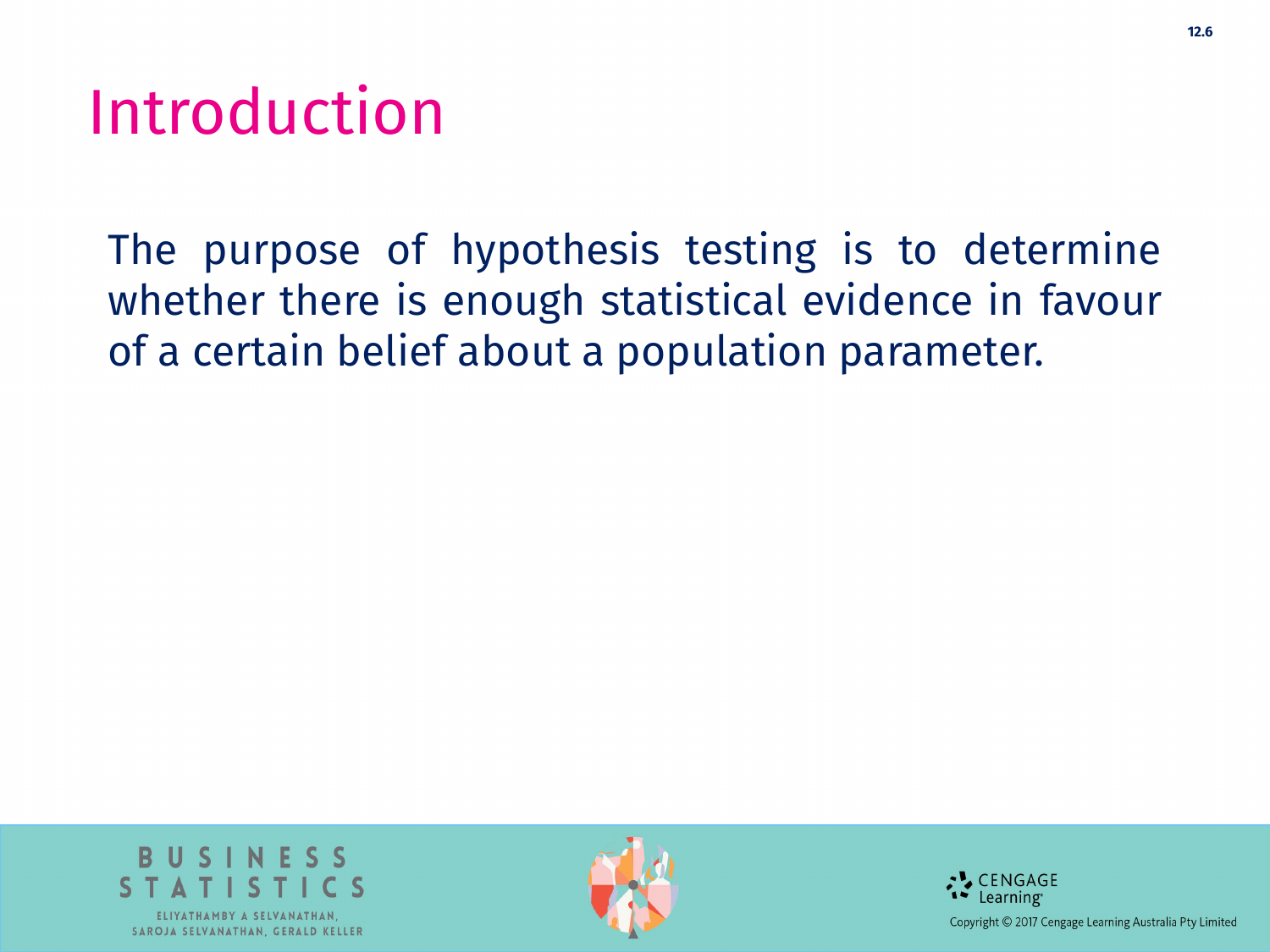

12.6
# Introduction
The purpose of hypothesis testing is to determine whether there is enough statistical evidence in favour of a certain belief about a population parameter.